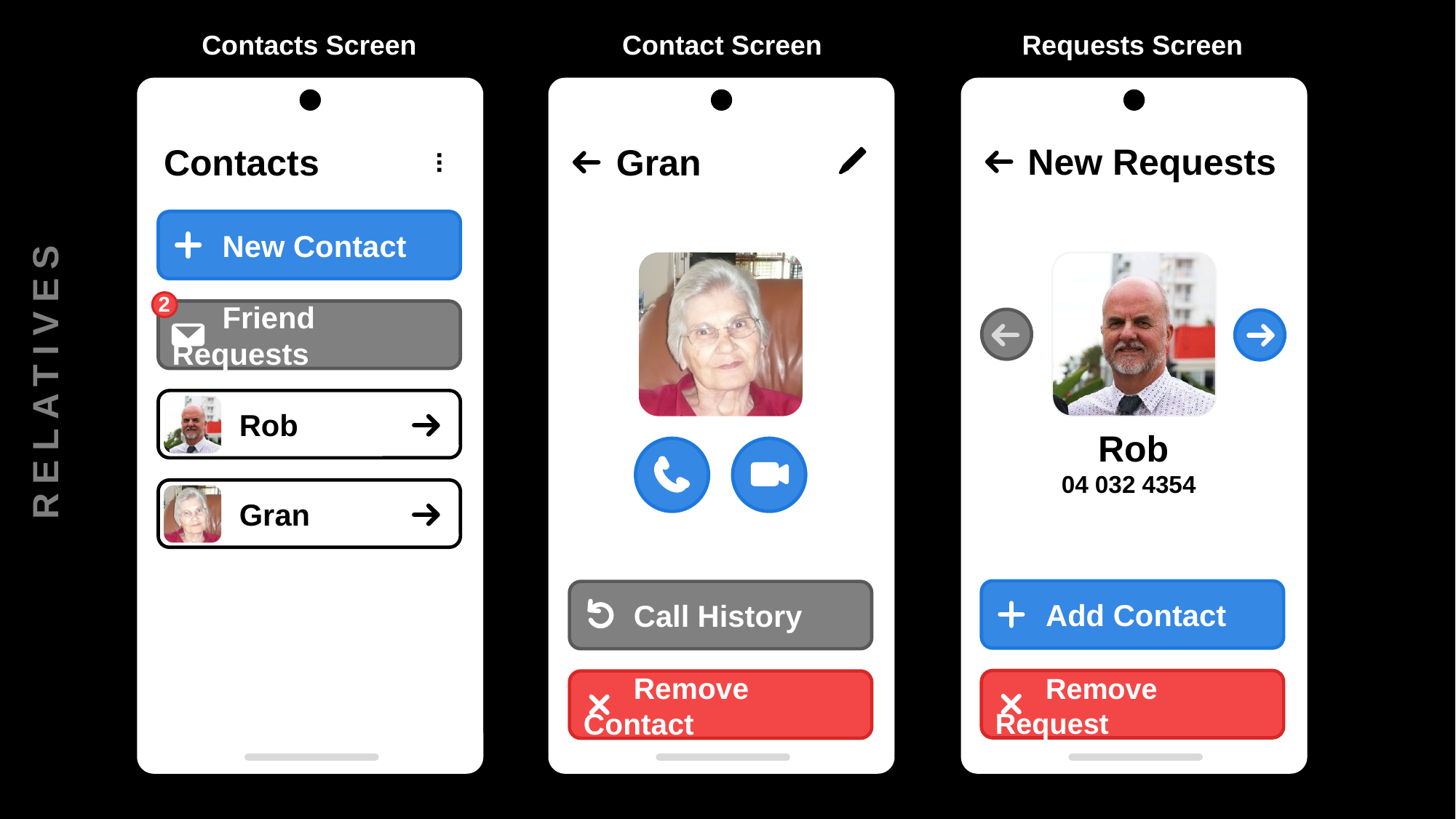

Contacts Screen
Contact Screen
Requests Screen

New Requests
Contacts
Gran
…

      New Contact

2

      Friend Requests

RELATIVES
        Rob

Rob

04 032 4354
        Gran

      Add Contact
      Call History

      Remove Request
      Remove Contact